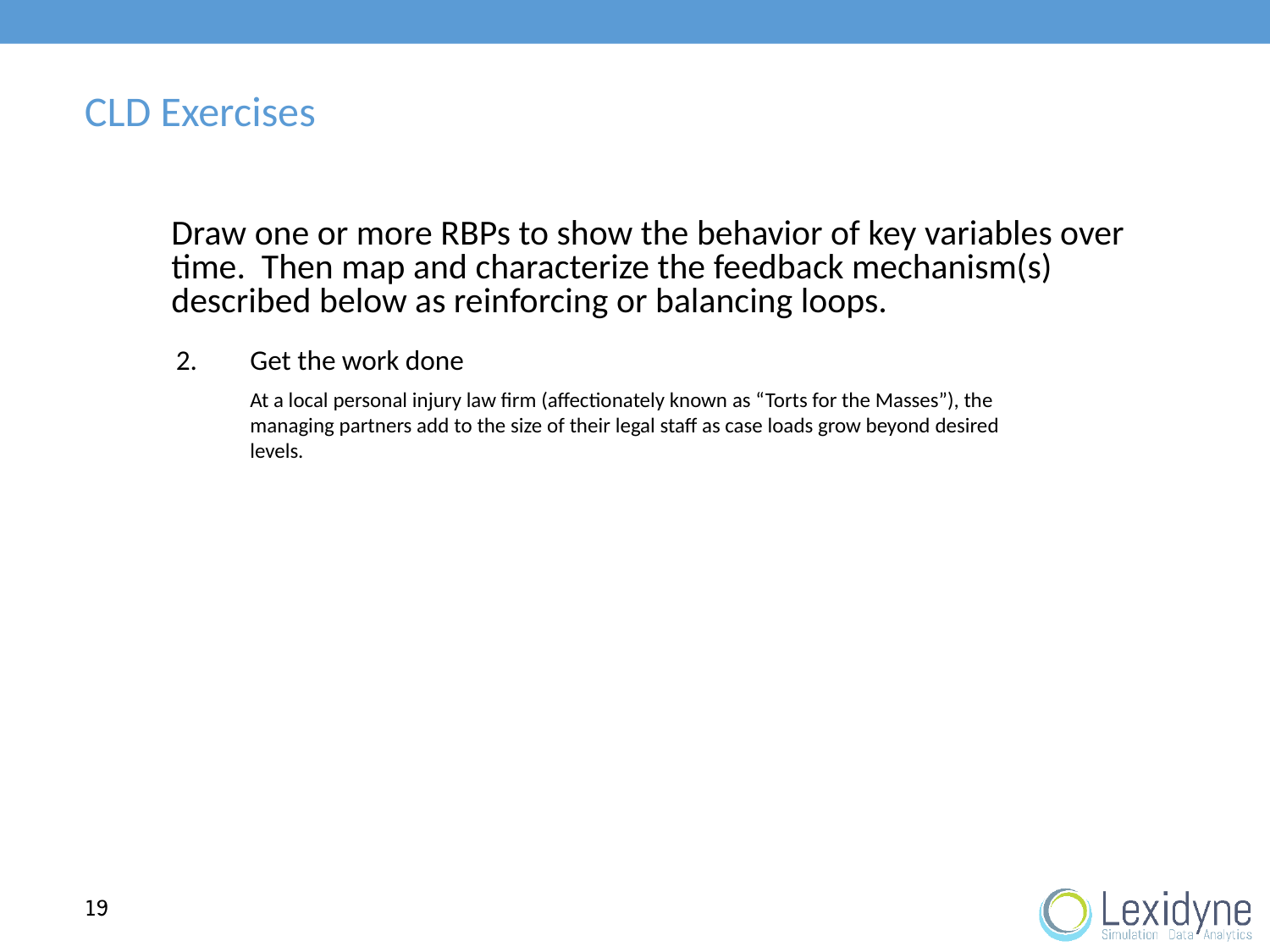

# CLD Exercises
	Draw one or more RBPs to show the behavior of key variables over time.  Then map and characterize the feedback mechanism(s) described below as reinforcing or balancing loops.
2.	Get the work done
	At a local personal injury law firm (affectionately known as “Torts for the Masses”), the managing partners add to the size of their legal staff as case loads grow beyond desired levels.
19